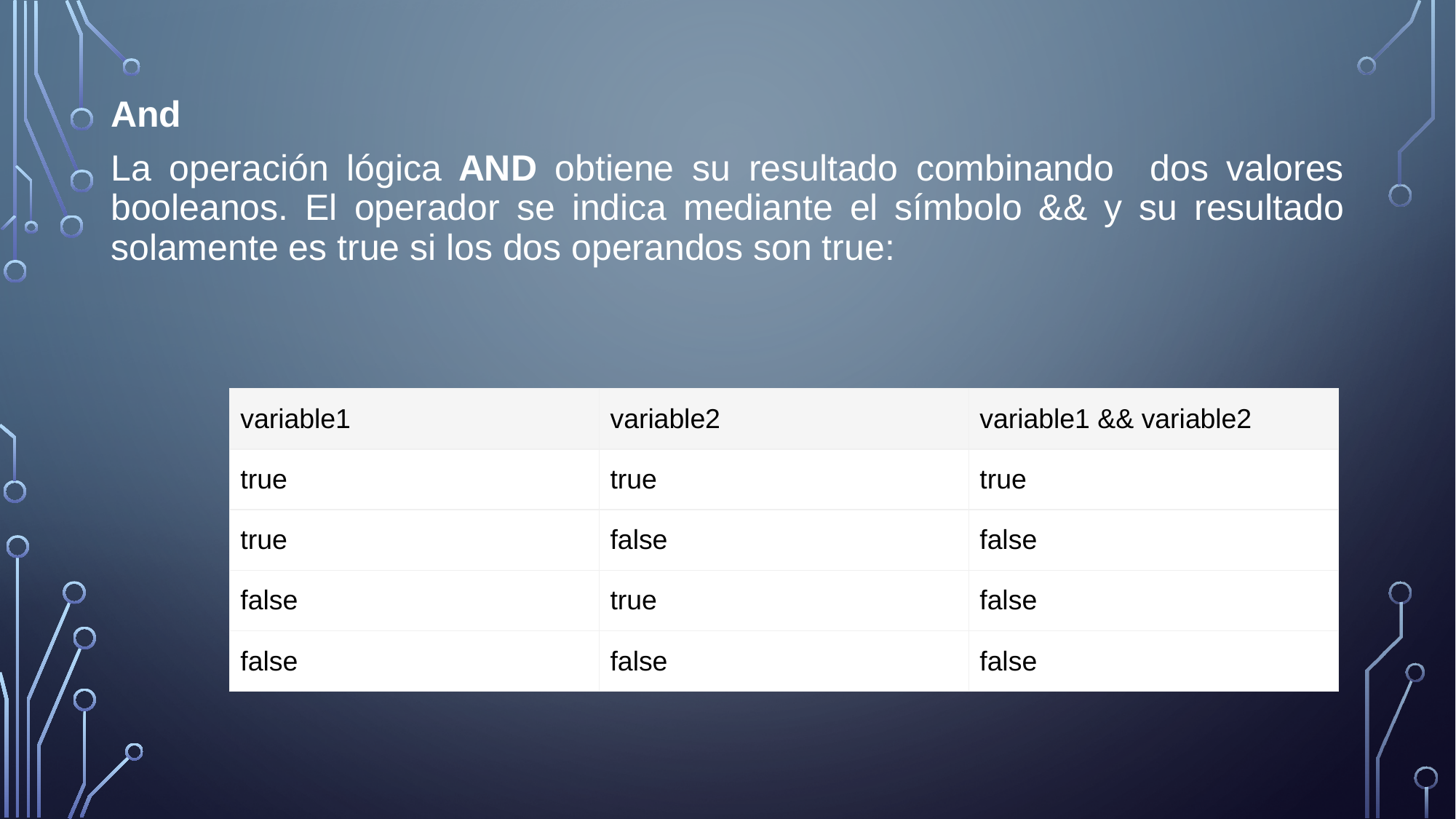

And
La operación lógica AND obtiene su resultado combinando  dos valores booleanos. El operador se indica mediante el símbolo && y su resultado solamente es true si los dos operandos son true:
| variable1 | variable2 | variable1 && variable2 |
| --- | --- | --- |
| true | true | true |
| true | false | false |
| false | true | false |
| false | false | false |